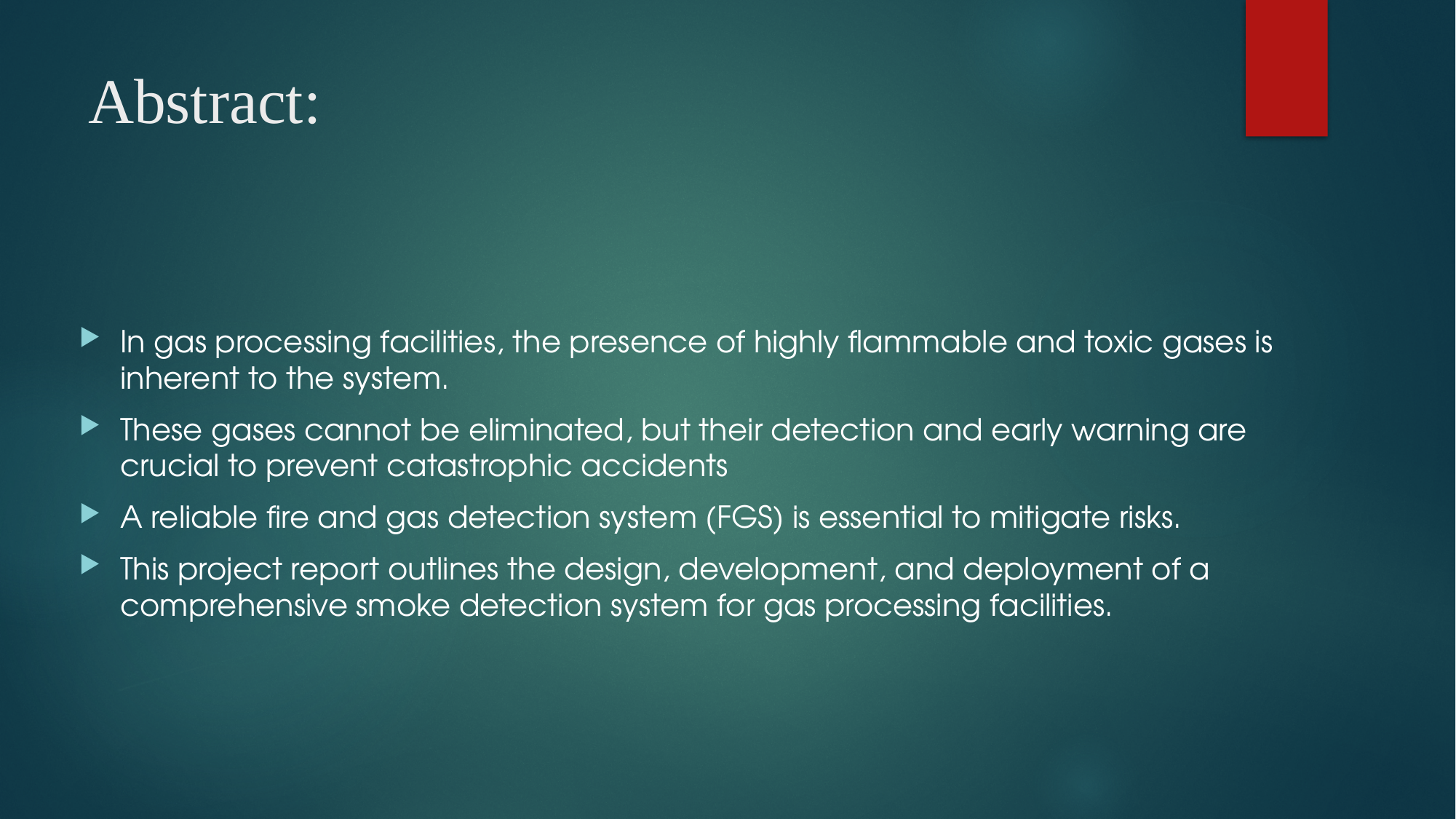

# Abstract:
In gas processing facilities, the presence of highly flammable and toxic gases is inherent to the system.
These gases cannot be eliminated, but their detection and early warning are crucial to prevent catastrophic accidents
A reliable fire and gas detection system (FGS) is essential to mitigate risks.
This project report outlines the design, development, and deployment of a comprehensive smoke detection system for gas processing facilities.